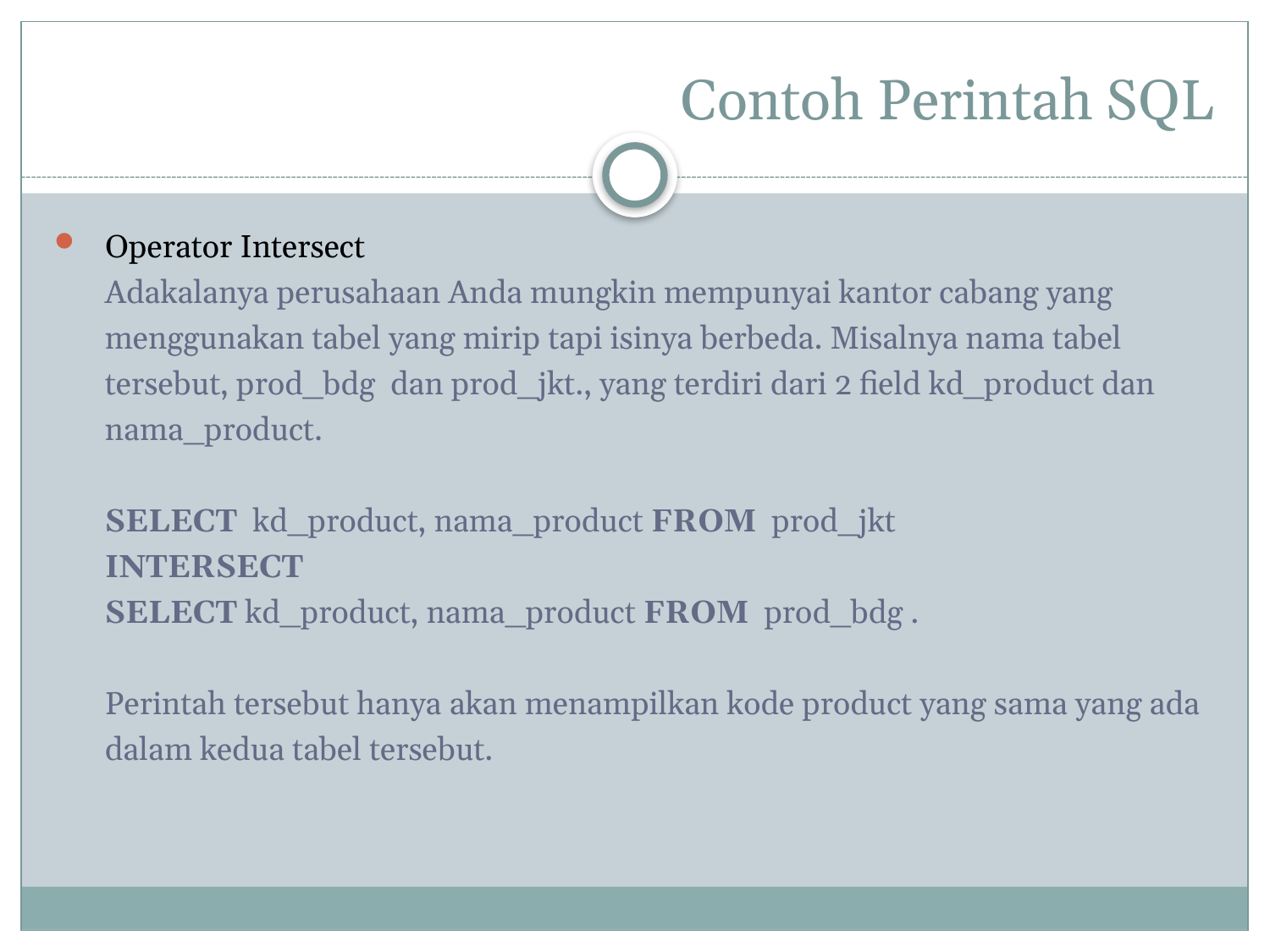

# Contoh Perintah SQL
Operator Intersect
Adakalanya perusahaan Anda mungkin mempunyai kantor cabang yang menggunakan tabel yang mirip tapi isinya berbeda. Misalnya nama tabel tersebut, prod_bdg  dan prod_jkt., yang terdiri dari 2 field kd_product dan nama_product.

SELECT  kd_product, nama_product FROM  prod_jkt
INTERSECT
SELECT kd_product, nama_product FROM  prod_bdg .

Perintah tersebut hanya akan menampilkan kode product yang sama yang ada dalam kedua tabel tersebut.